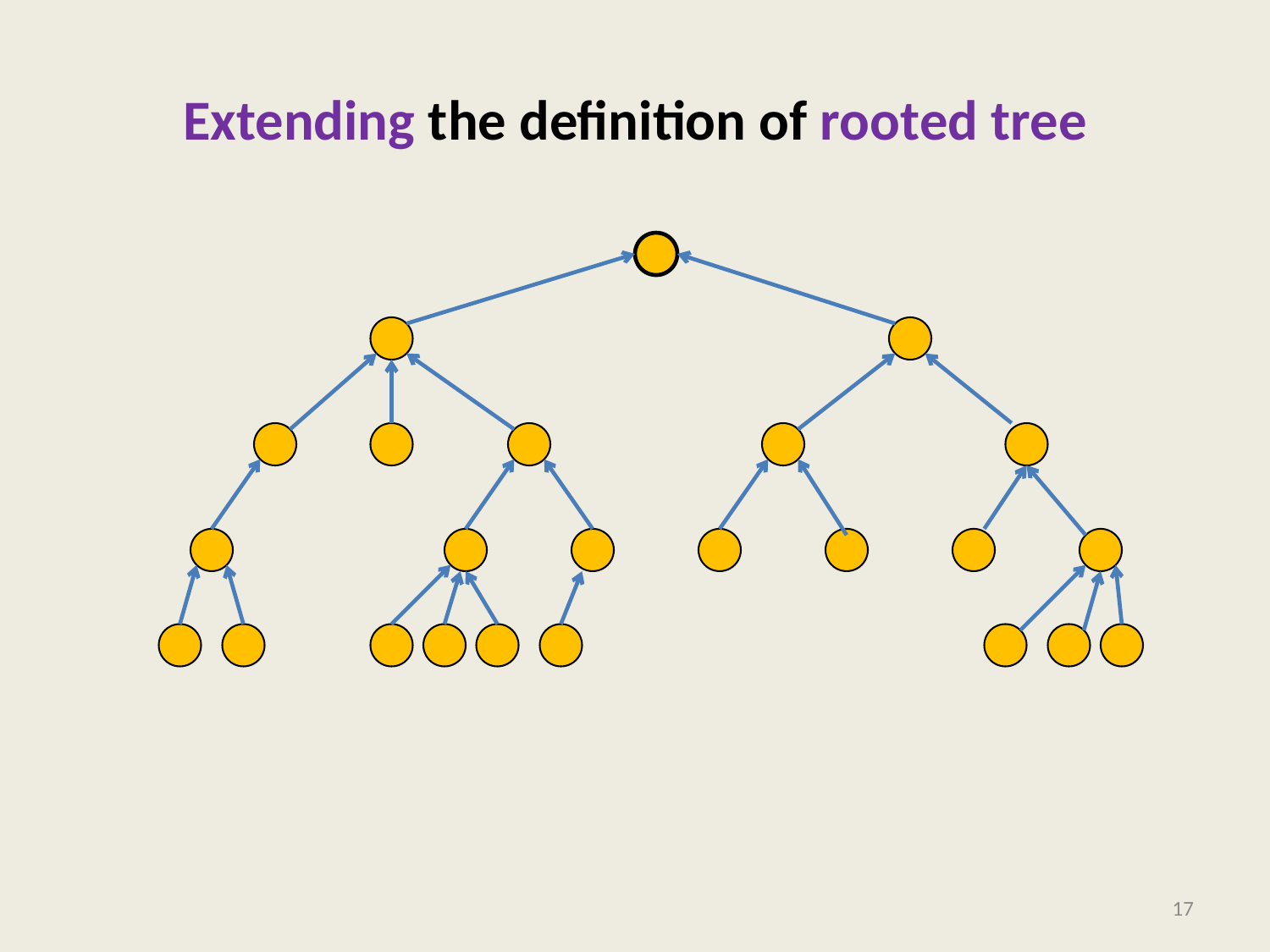

# Extending the definition of rooted tree

17